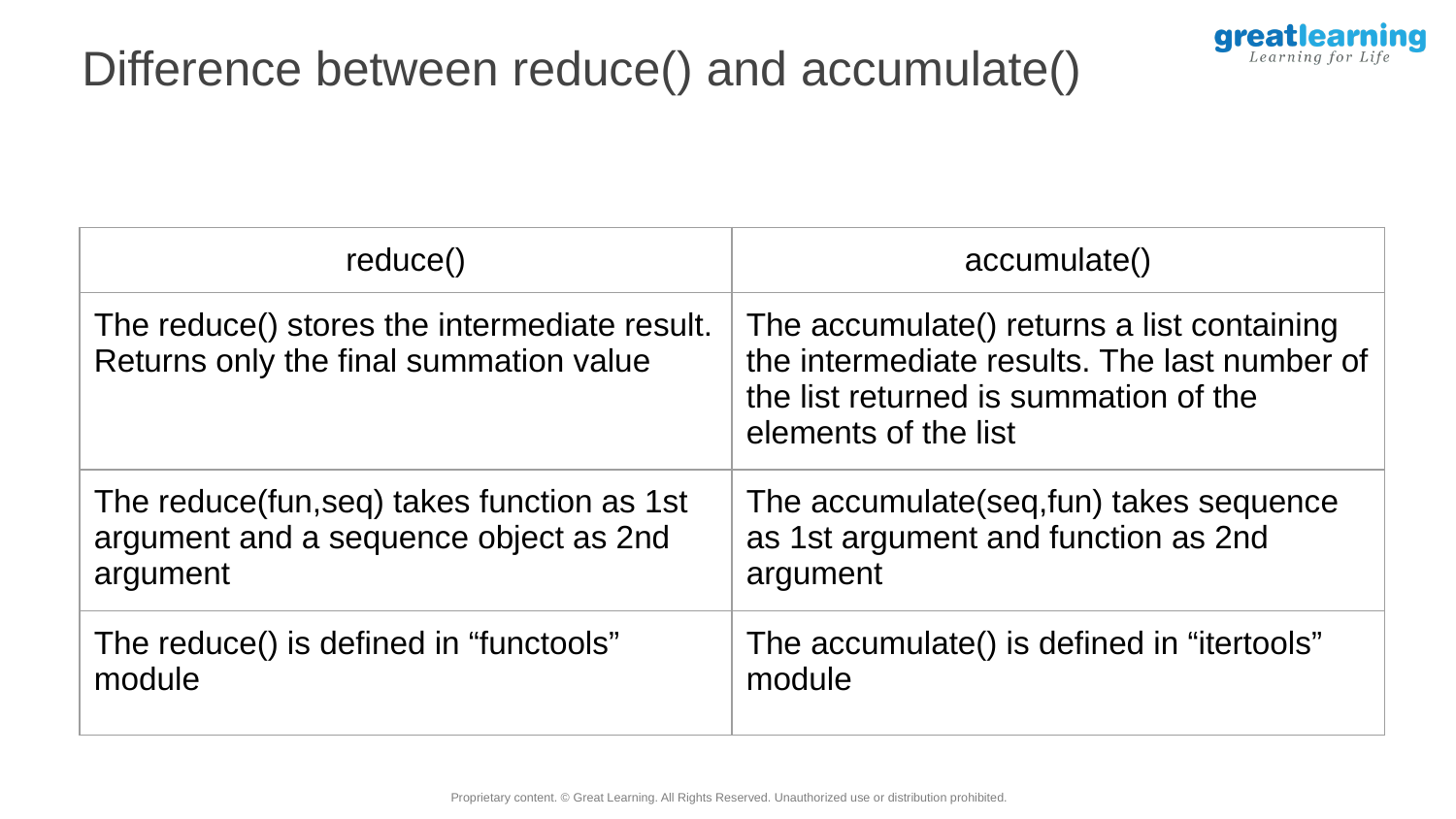

Difference between reduce() and accumulate()
| reduce() | accumulate() |
| --- | --- |
| The reduce() stores the intermediate result. Returns only the final summation value | The accumulate() returns a list containing the intermediate results. The last number of the list returned is summation of the elements of the list |
| The reduce(fun,seq) takes function as 1st argument and a sequence object as 2nd argument | The accumulate(seq,fun) takes sequence as 1st argument and function as 2nd argument |
| The reduce() is defined in “functools” module | The accumulate() is defined in “itertools” module |